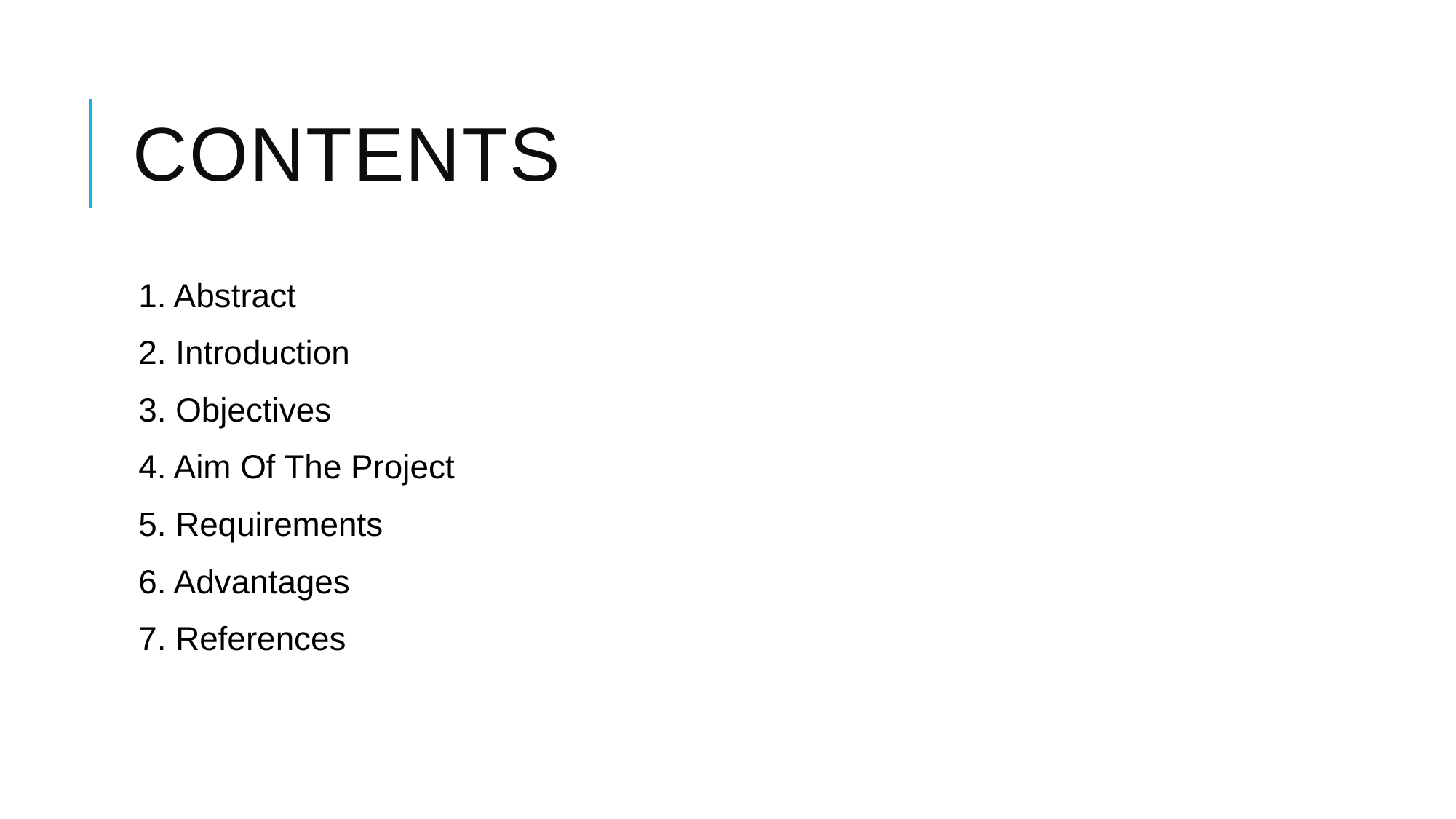

# CONTENTS
1. Abstract
2. Introduction
3. Objectives
4. Aim Of The Project
5. Requirements
6. Advantages
7. References